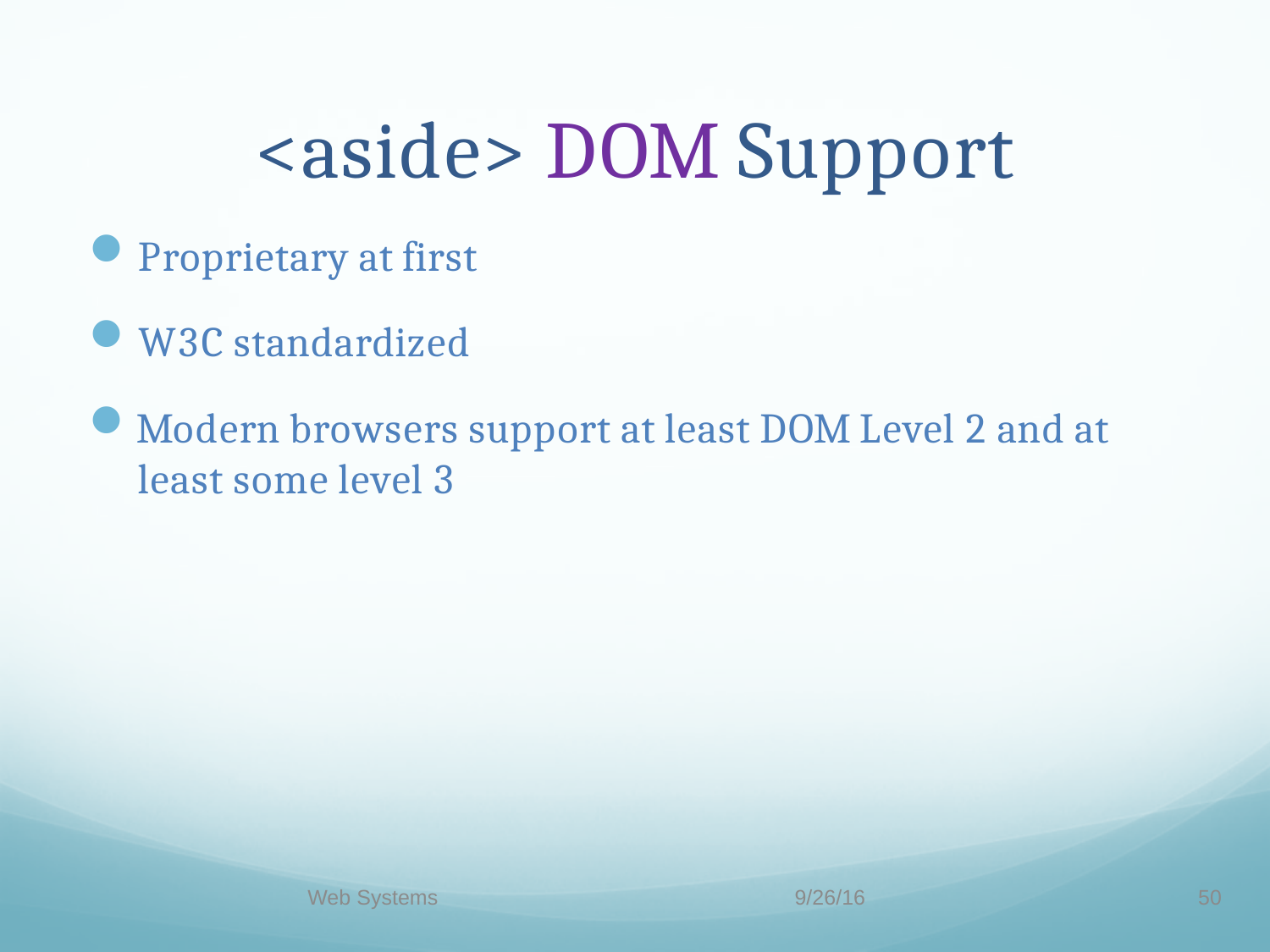

# <aside> DOM Support
Proprietary at first
W3C standardized
Modern browsers support at least DOM Level 2 and at least some level 3
Web Systems
9/26/16
50